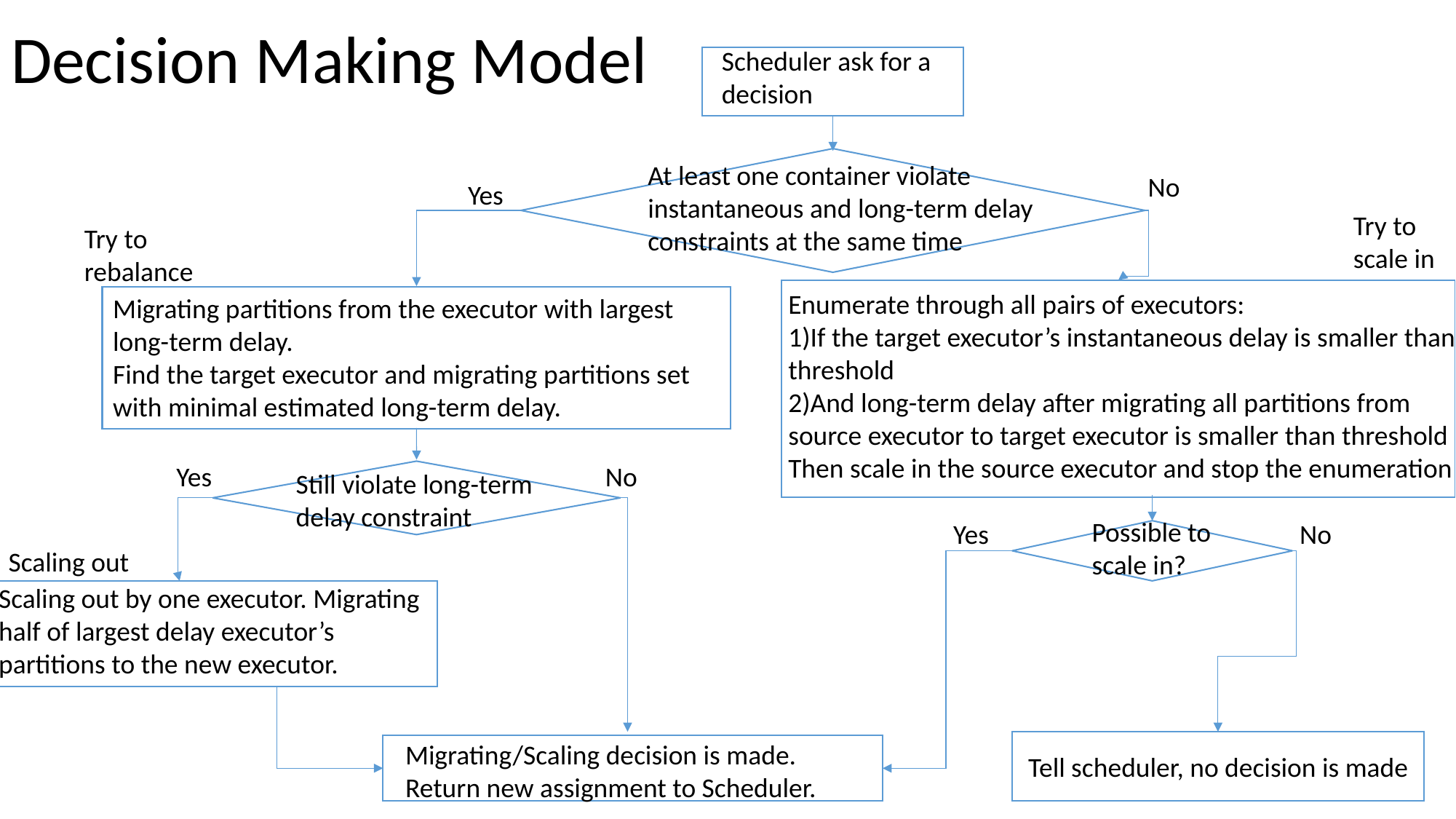

# Decision Making Model
Scheduler ask for a decision

At least one container violate instantaneous and long-term delay constraints at the same time
No
Yes
Try to scale in
Try to rebalance

Enumerate through all pairs of executors:
1)If the target executor’s instantaneous delay is smaller than threshold
2)And long-term delay after migrating all partitions from source executor to target executor is smaller than threshold
Then scale in the source executor and stop the enumeration
Migrating partitions from the executor with largest long-term delay.
Find the target executor and migrating partitions set with minimal estimated long-term delay.

Yes
No

Still violate long-term delay constraint
Possible to scale in?
Yes
No

Scaling out
Scaling out by one executor. Migrating half of largest delay executor’s partitions to the new executor.

Migrating/Scaling decision is made. Return new assignment to Scheduler.

Tell scheduler, no decision is made